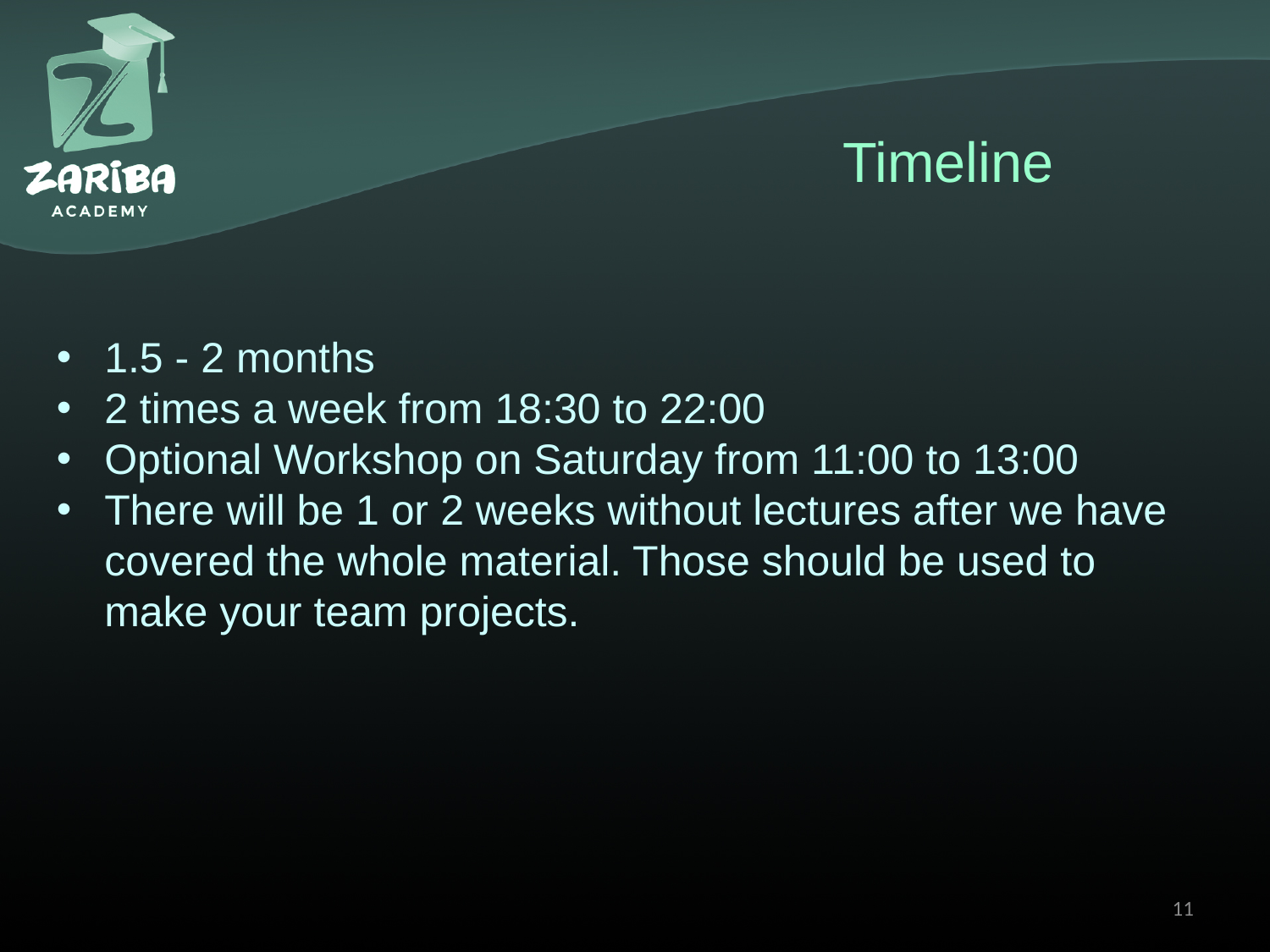

# Timeline
1.5 - 2 months
2 times a week from 18:30 to 22:00
Optional Workshop on Saturday from 11:00 to 13:00
There will be 1 or 2 weeks without lectures after we have covered the whole material. Those should be used to make your team projects.

11